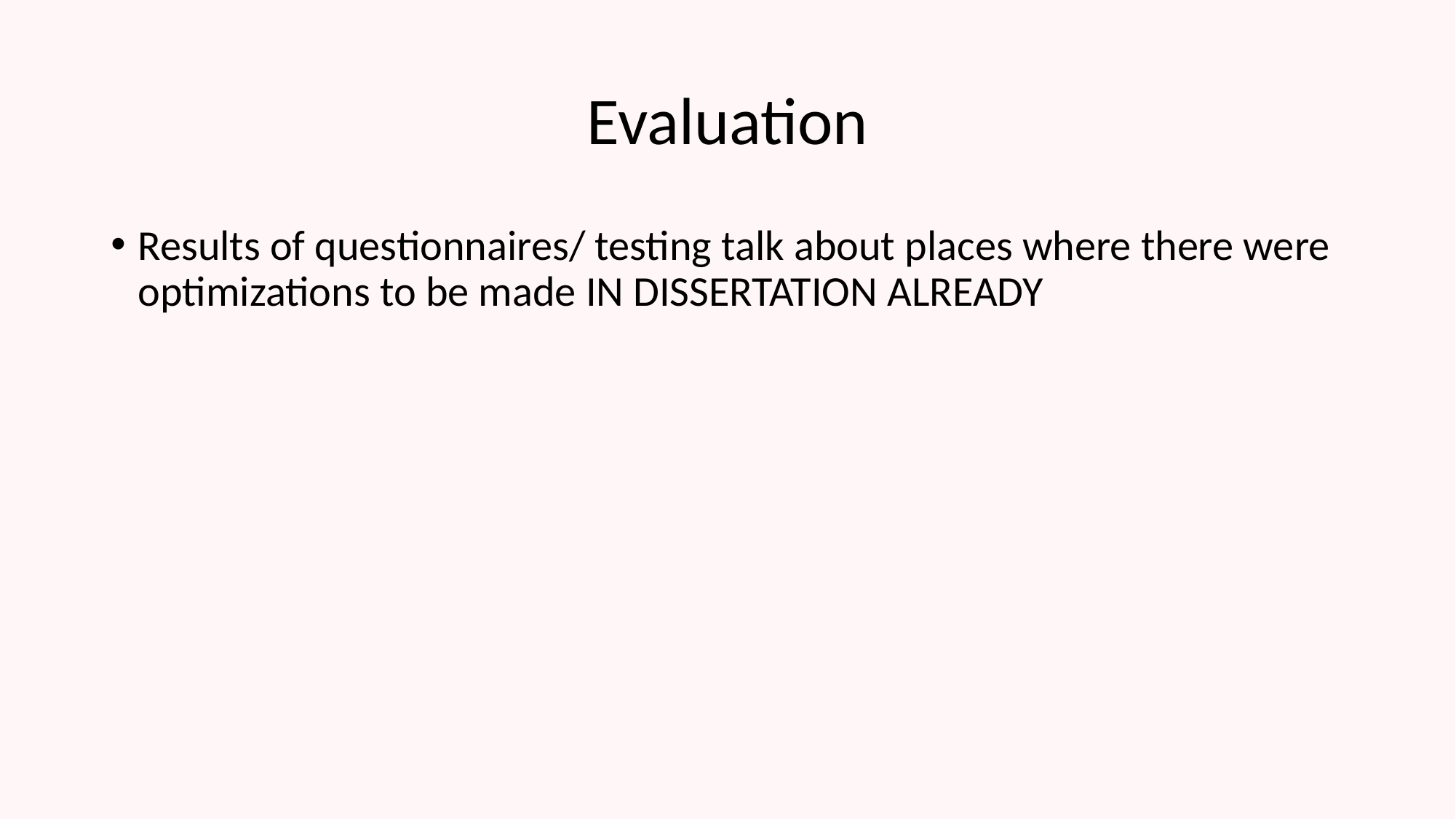

# Evaluation
Results of questionnaires/ testing talk about places where there were optimizations to be made IN DISSERTATION ALREADY